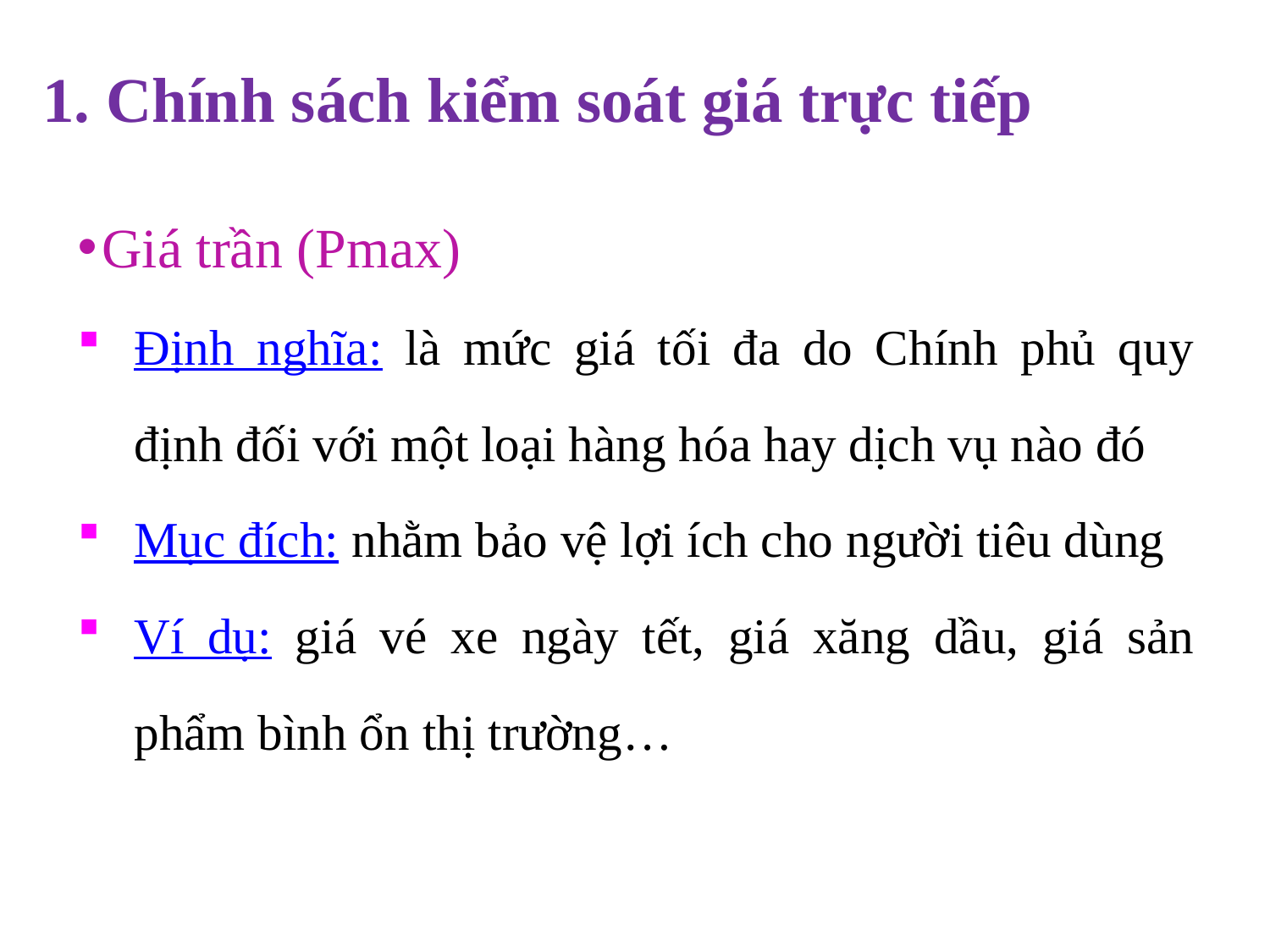

# 1. Chính sách kiểm soát giá trực tiếp
Giá trần (Pmax)
Định nghĩa: là mức giá tối đa do Chính phủ quy định đối với một loại hàng hóa hay dịch vụ nào đó
Mục đích: nhằm bảo vệ lợi ích cho người tiêu dùng
Ví dụ: giá vé xe ngày tết, giá xăng dầu, giá sản phẩm bình ổn thị trường…